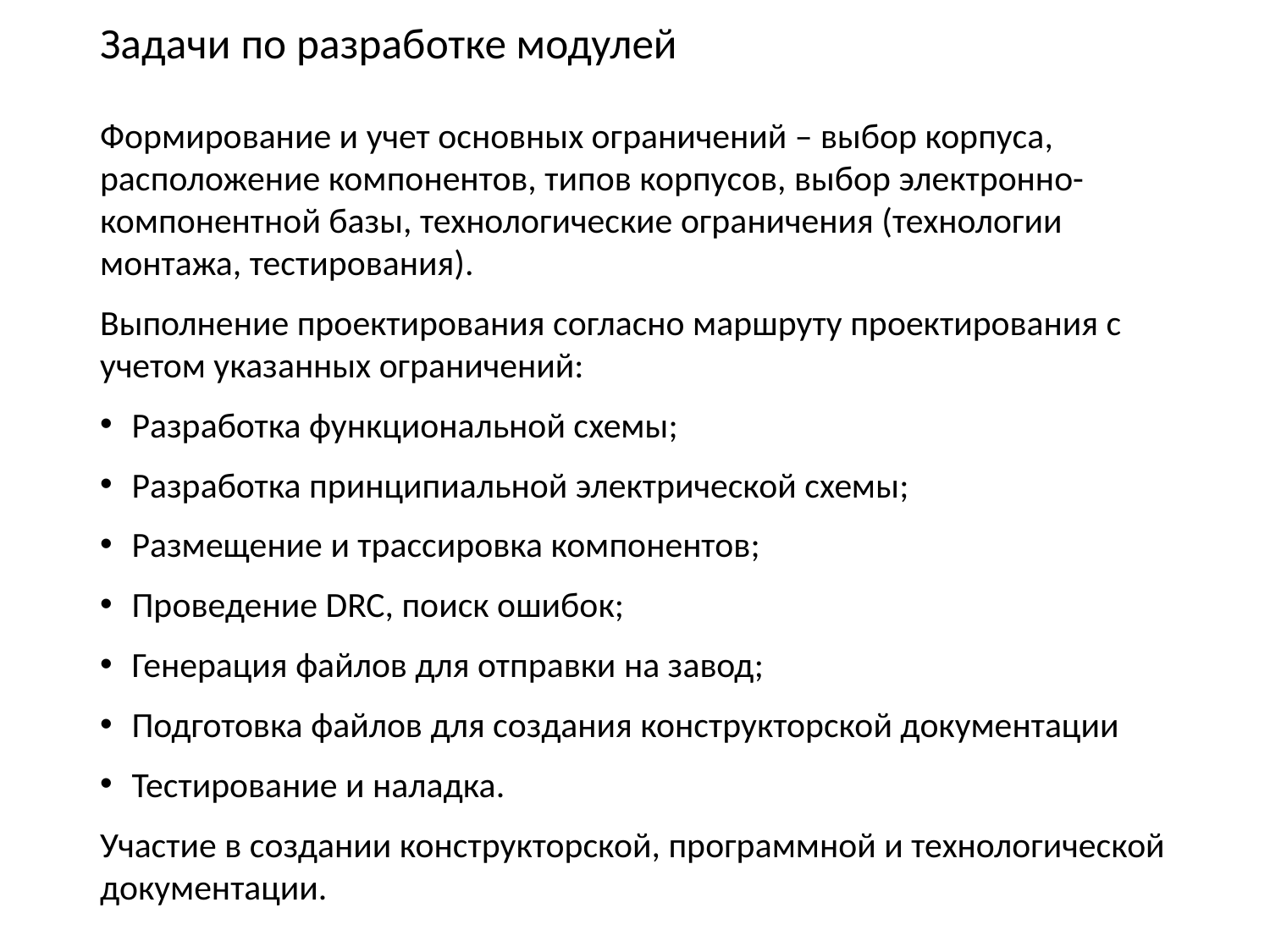

# Задачи по разработке модулей
Формирование и учет основных ограничений – выбор корпуса, расположение компонентов, типов корпусов, выбор электронно-компонентной базы, технологические ограничения (технологии монтажа, тестирования).
Выполнение проектирования согласно маршруту проектирования с учетом указанных ограничений:
Разработка функциональной схемы;
Разработка принципиальной электрической схемы;
Размещение и трассировка компонентов;
Проведение DRC, поиск ошибок;
Генерация файлов для отправки на завод;
Подготовка файлов для создания конструкторской документации
Тестирование и наладка.
Участие в создании конструкторской, программной и технологической документации.